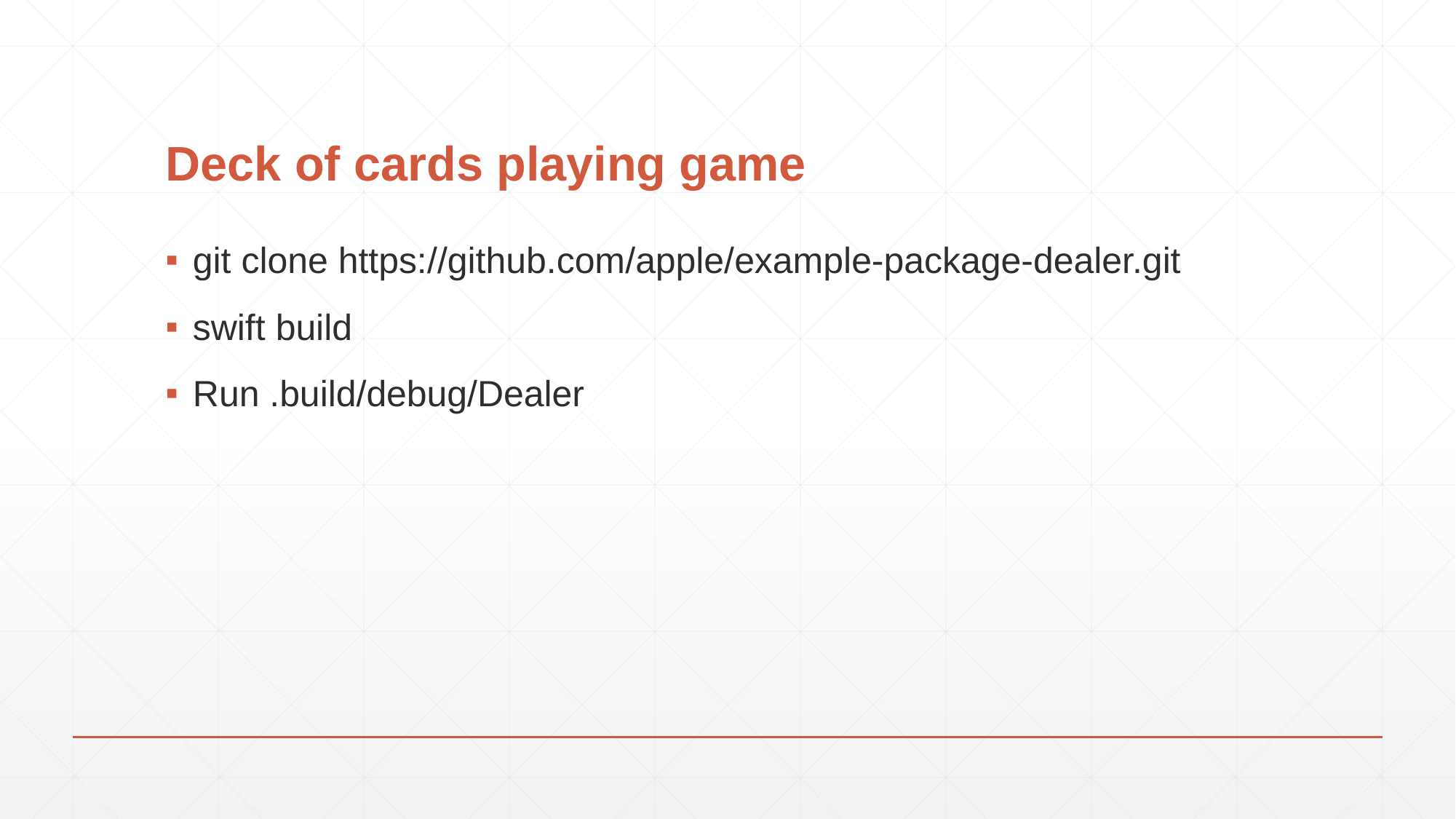

# Deck of cards playing game
git clone https://github.com/apple/example-package-dealer.git
swift build
Run .build/debug/Dealer